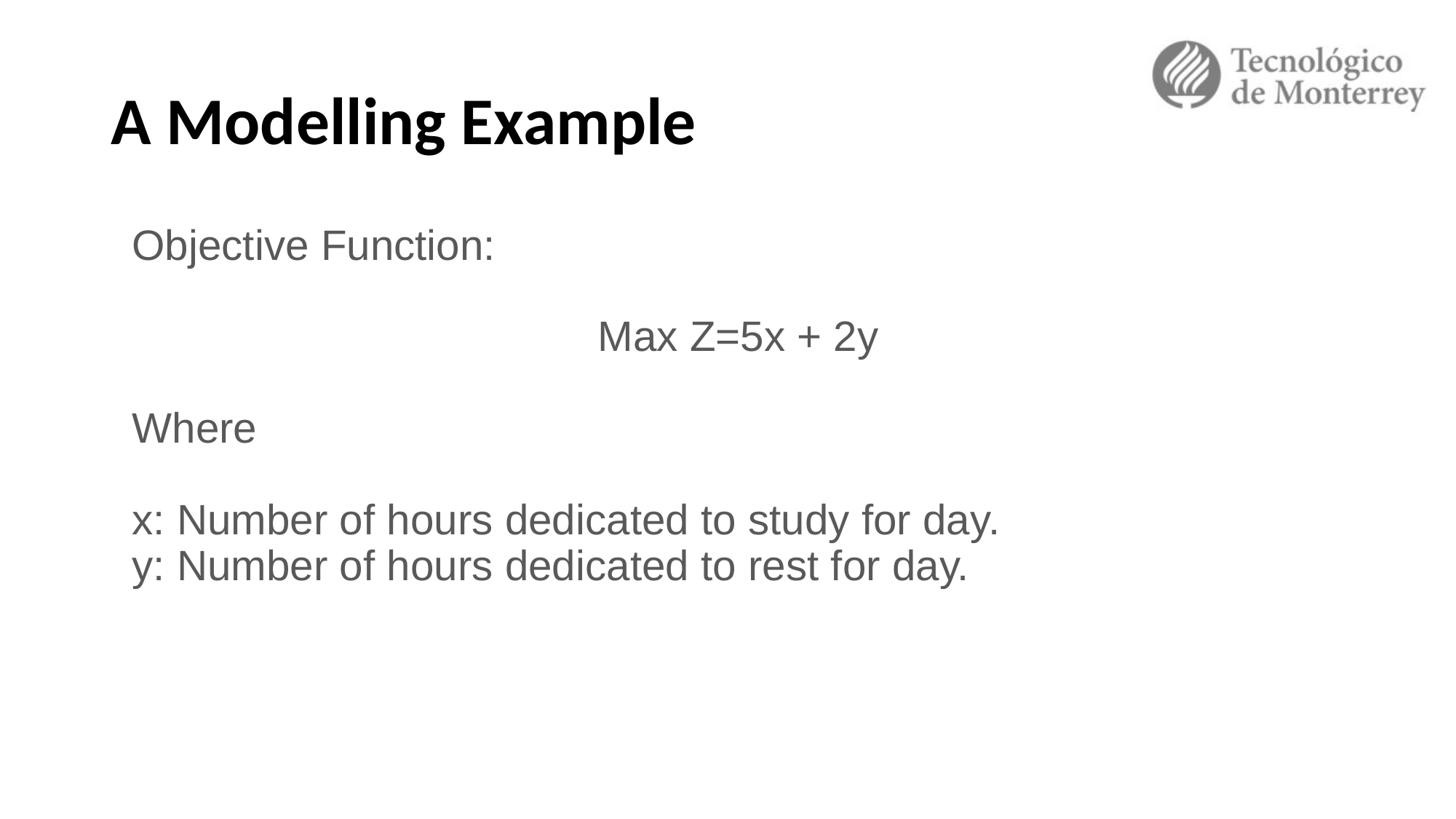

# A Modelling Example
Objective Function:

Max Z=5x + 2y

Where

x: Number of hours dedicated to study for day.
y: Number of hours dedicated to rest for day.